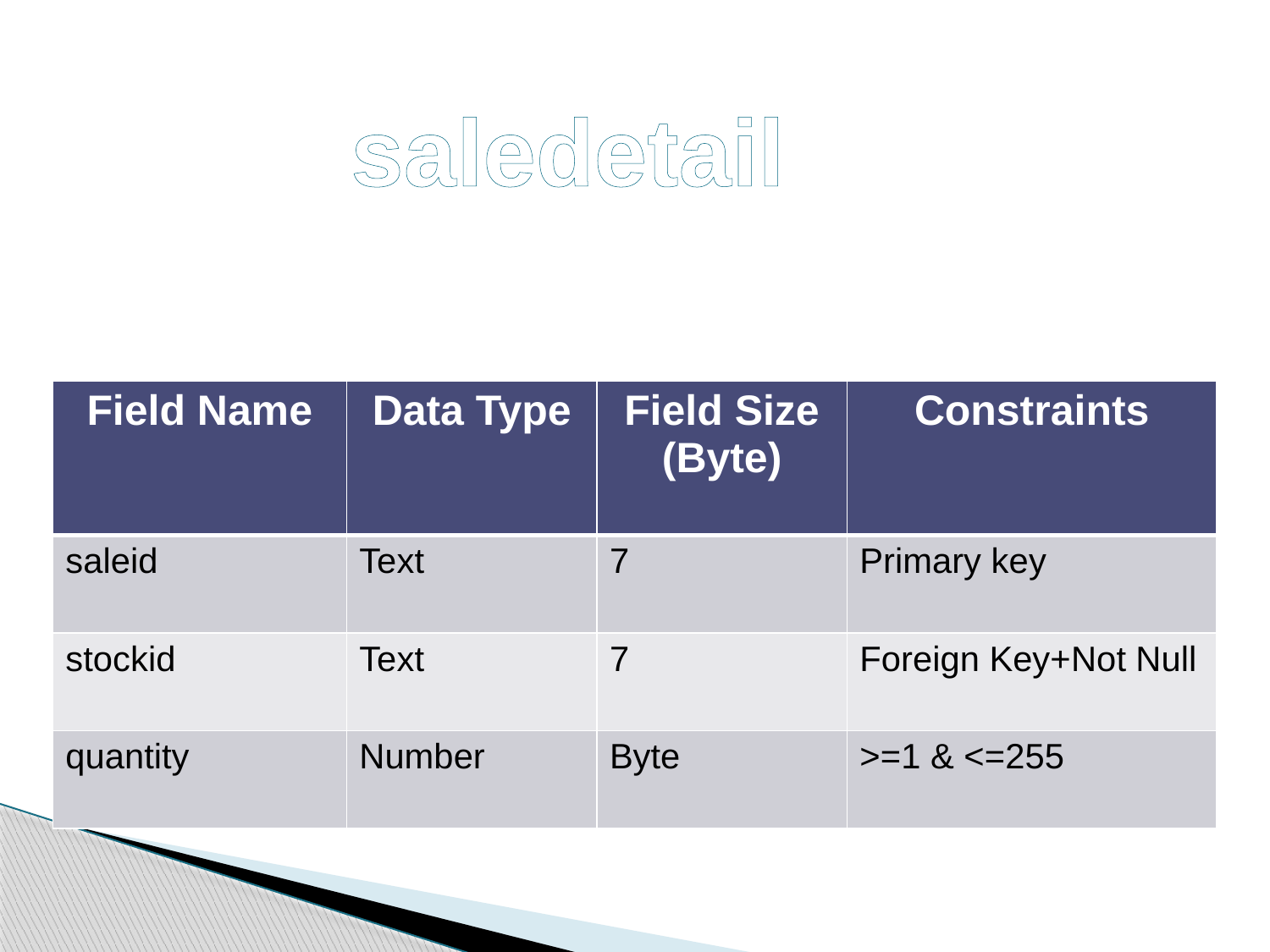

saledetail
| Field Name | Data Type | Field Size (Byte) | Constraints |
| --- | --- | --- | --- |
| saleid | Text | 7 | Primary key |
| stockid | Text | 7 | Foreign Key+Not Null |
| quantity | Number | Byte | >=1 & <=255 |